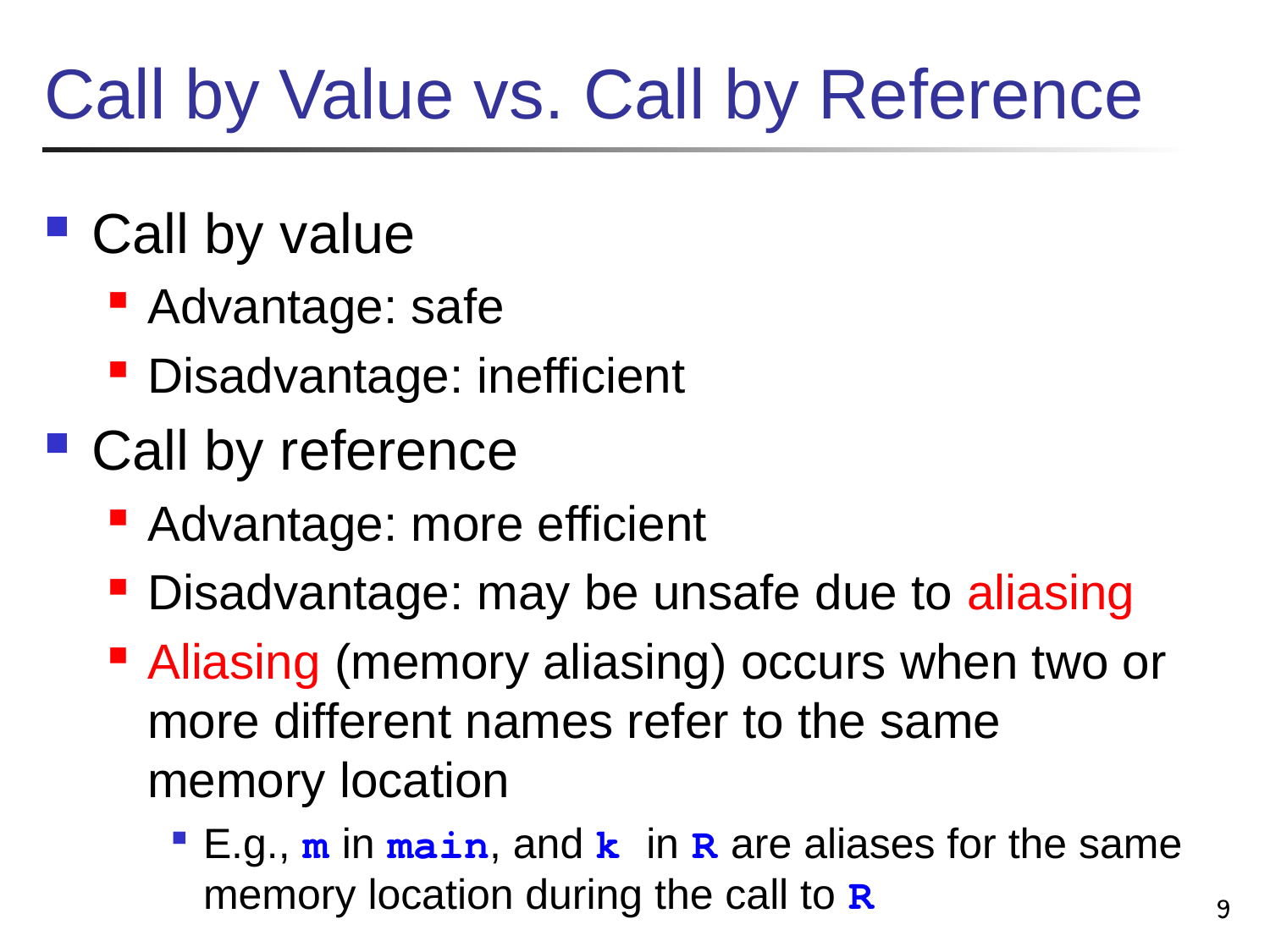

# Call by Value vs. Call by Reference
Call by value
Advantage: safe
Disadvantage: inefficient
Call by reference
Advantage: more efficient
Disadvantage: may be unsafe due to aliasing
Aliasing (memory aliasing) occurs when two or more different names refer to the same memory location
E.g., m in main, and k in R are aliases for the same memory location during the call to R
9